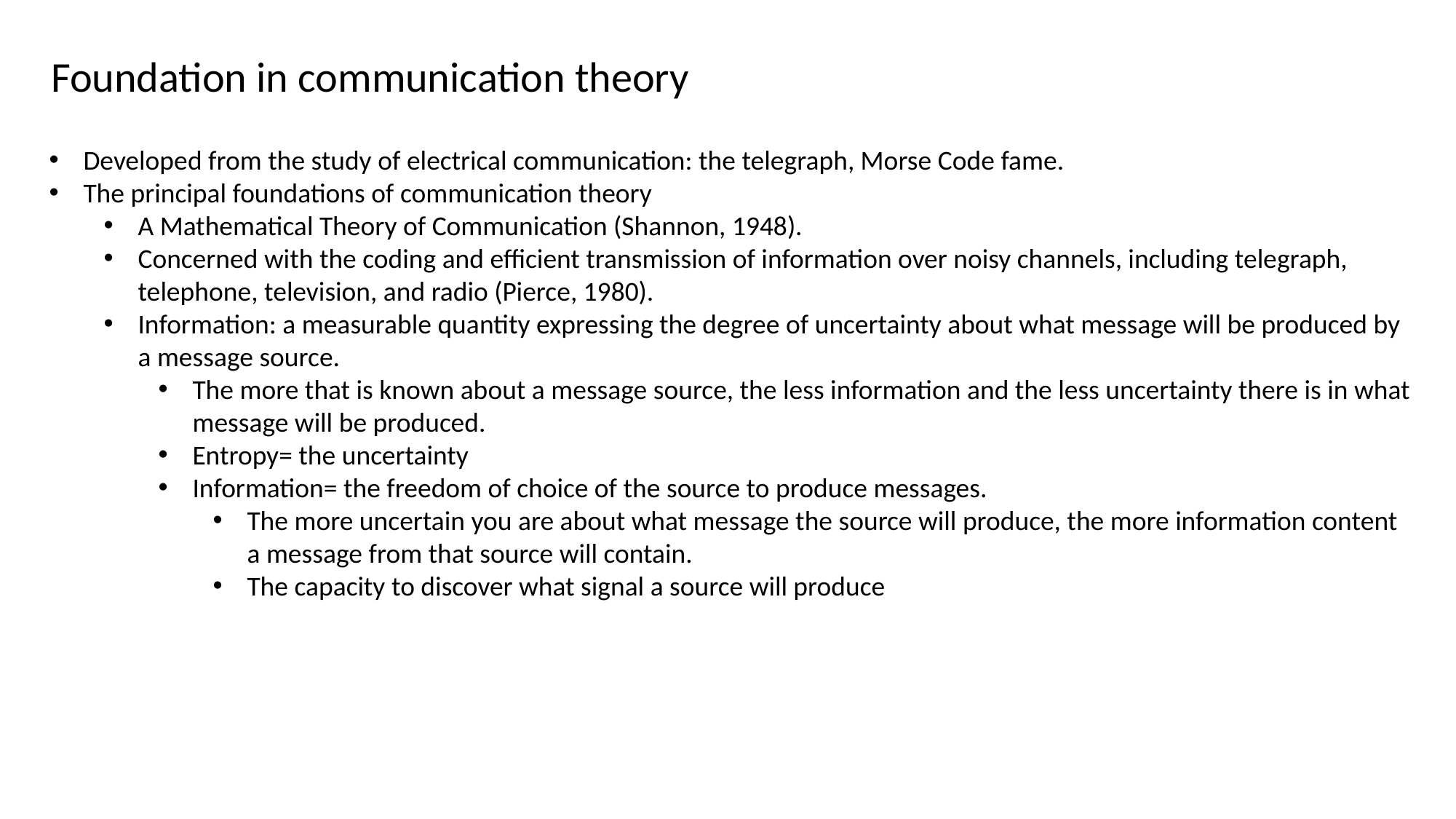

Foundation in communication theory
Developed from the study of electrical communication: the telegraph, Morse Code fame.
The principal foundations of communication theory
A Mathematical Theory of Communication (Shannon, 1948).
Concerned with the coding and efficient transmission of information over noisy channels, including telegraph, telephone, television, and radio (Pierce, 1980).
Information: a measurable quantity expressing the degree of uncertainty about what message will be produced by a message source.
The more that is known about a message source, the less information and the less uncertainty there is in what message will be produced.
Entropy= the uncertainty
Information= the freedom of choice of the source to produce messages.
The more uncertain you are about what message the source will produce, the more information content a message from that source will contain.
The capacity to discover what signal a source will produce